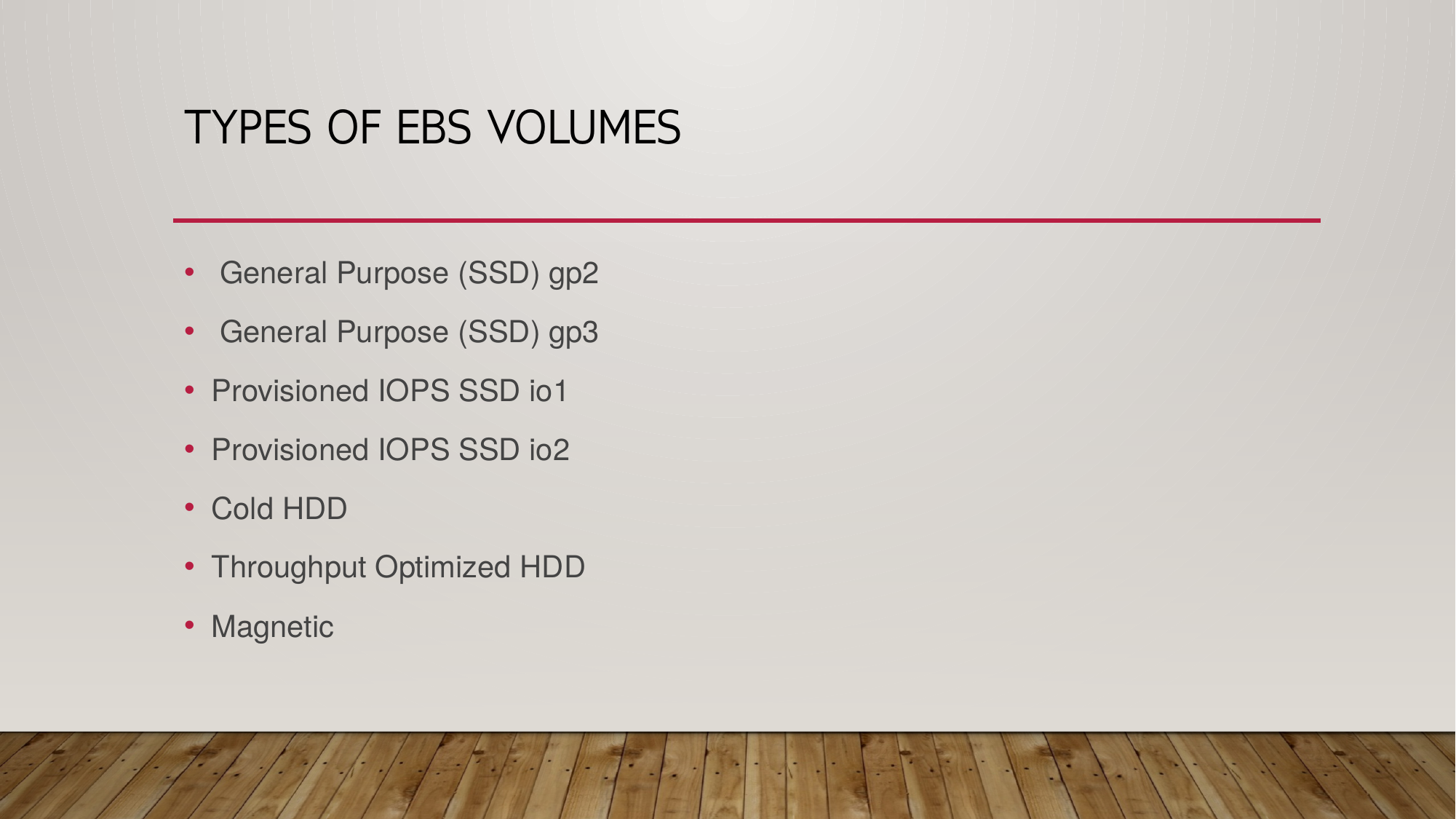

# Types of ebs Volumes
 General Purpose (SSD) gp2
 General Purpose (SSD) gp3
Provisioned IOPS SSD io1
Provisioned IOPS SSD io2
Cold HDD
Throughput Optimized HDD
Magnetic